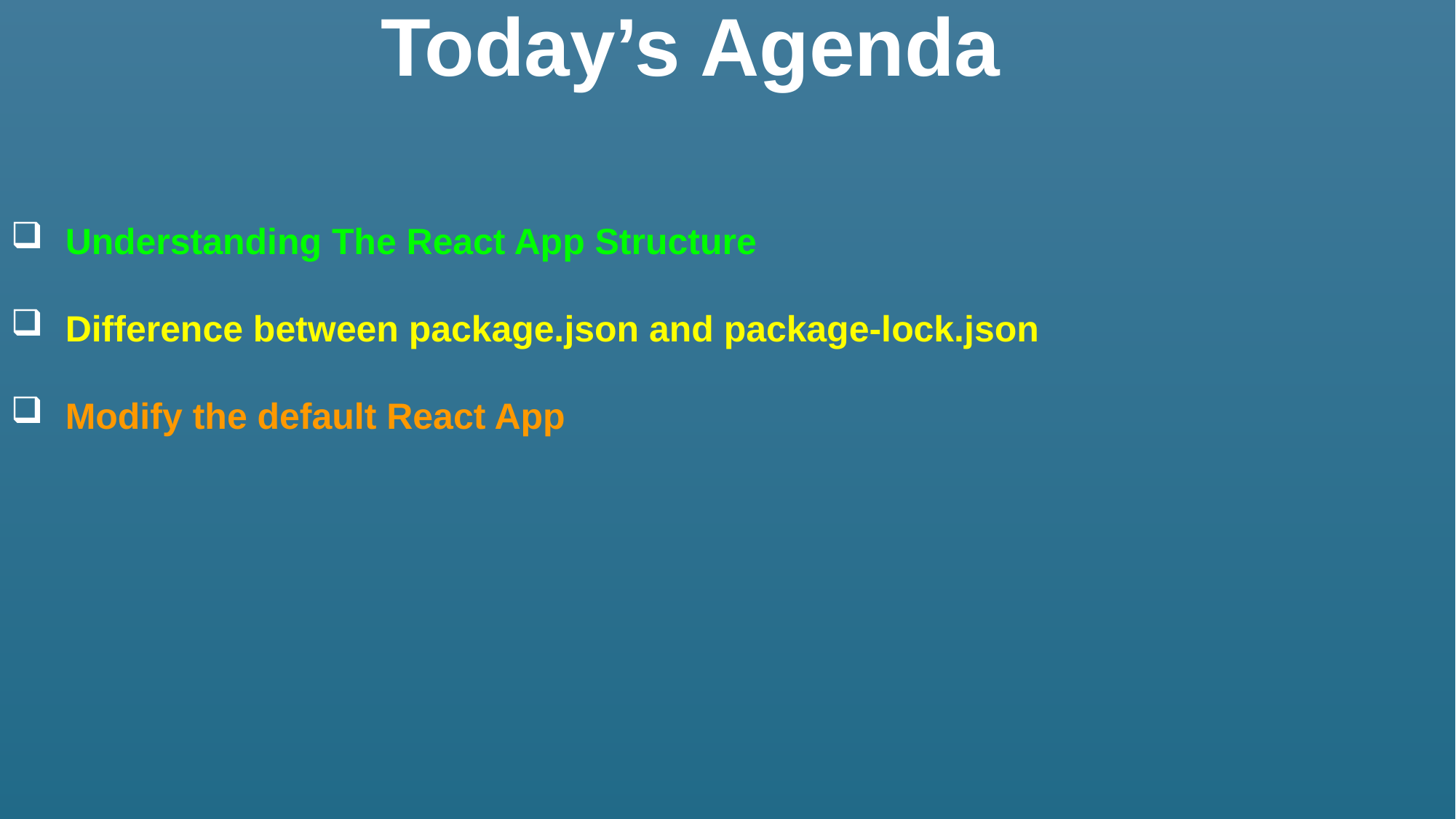

Today’s Agenda

Understanding The React App Structure

Difference between package.json and package-lock.json

Modify the default React App